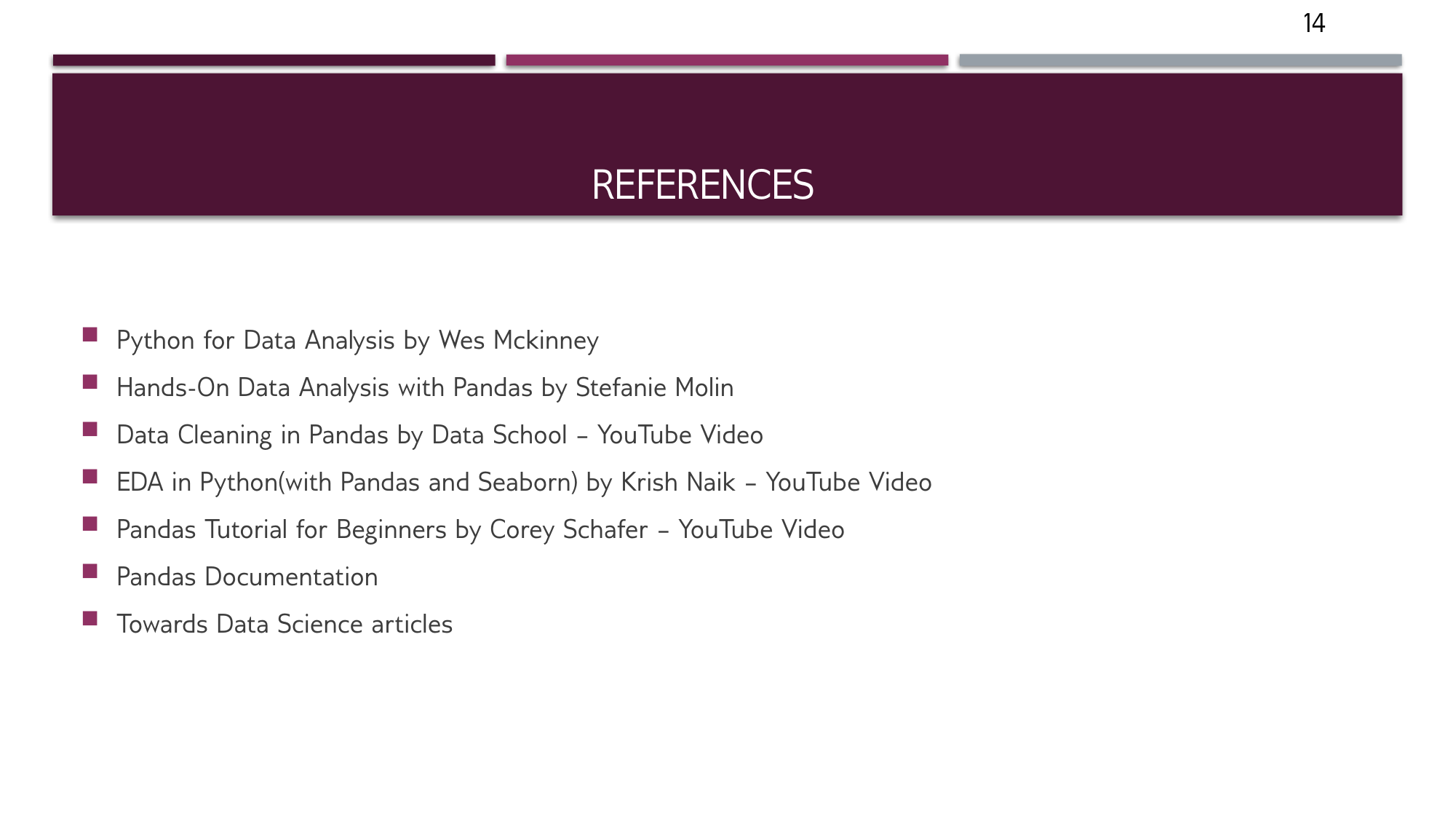

14
# References
Python for Data Analysis by Wes Mckinney
Hands-On Data Analysis with Pandas by Stefanie Molin
Data Cleaning in Pandas by Data School – YouTube Video
EDA in Python(with Pandas and Seaborn) by Krish Naik – YouTube Video
Pandas Tutorial for Beginners by Corey Schafer – YouTube Video
Pandas Documentation
Towards Data Science articles